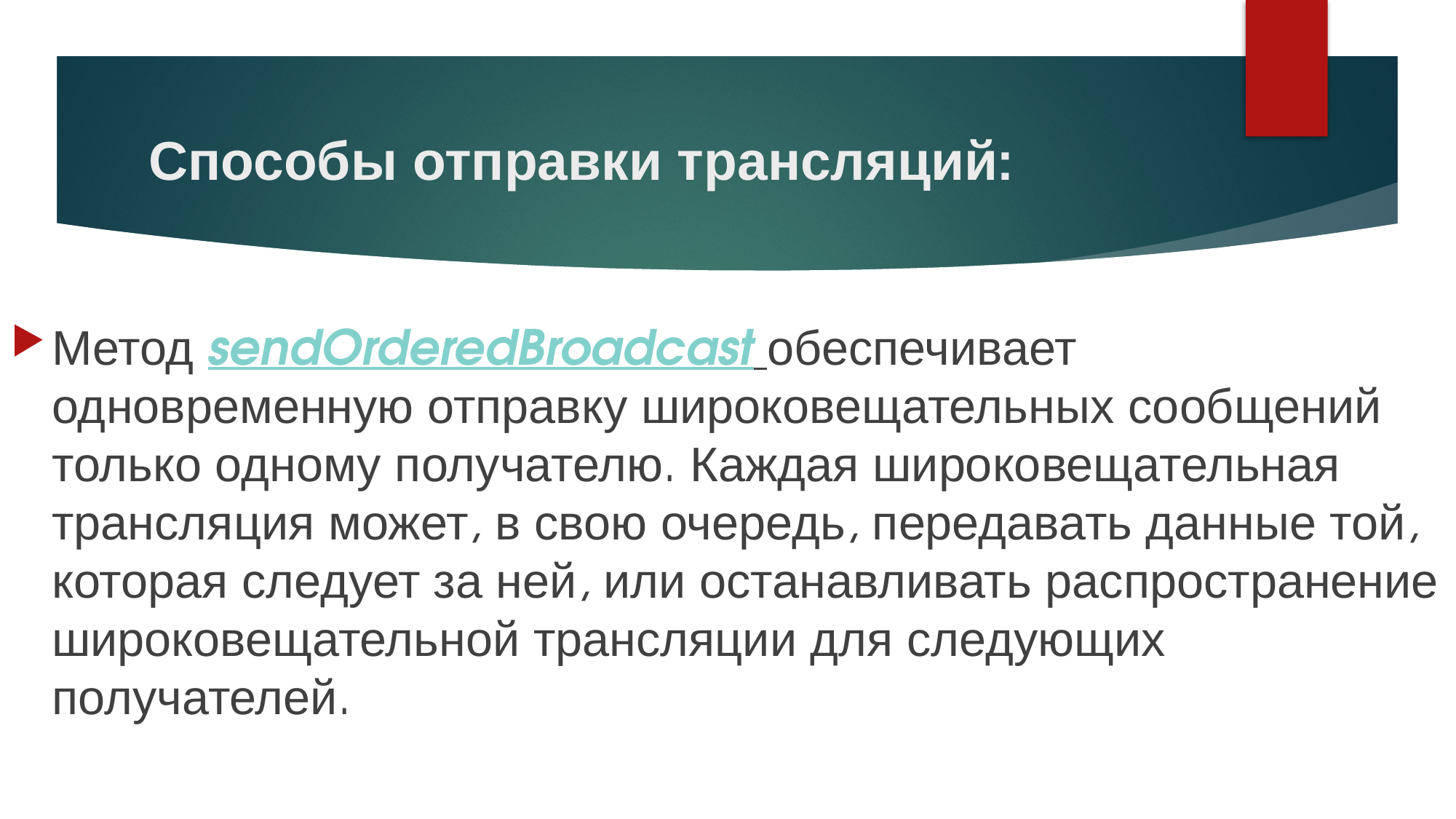

# Способы отправки трансляций:
Метод sendOrderedBroadcast обеспечивает одновременную отправку широковещательных сообщений только одному получателю. Каждая широковещательная трансляция может, в свою очередь, передавать данные той, которая следует за ней, или останавливать распространение широковещательной трансляции для следующих получателей.